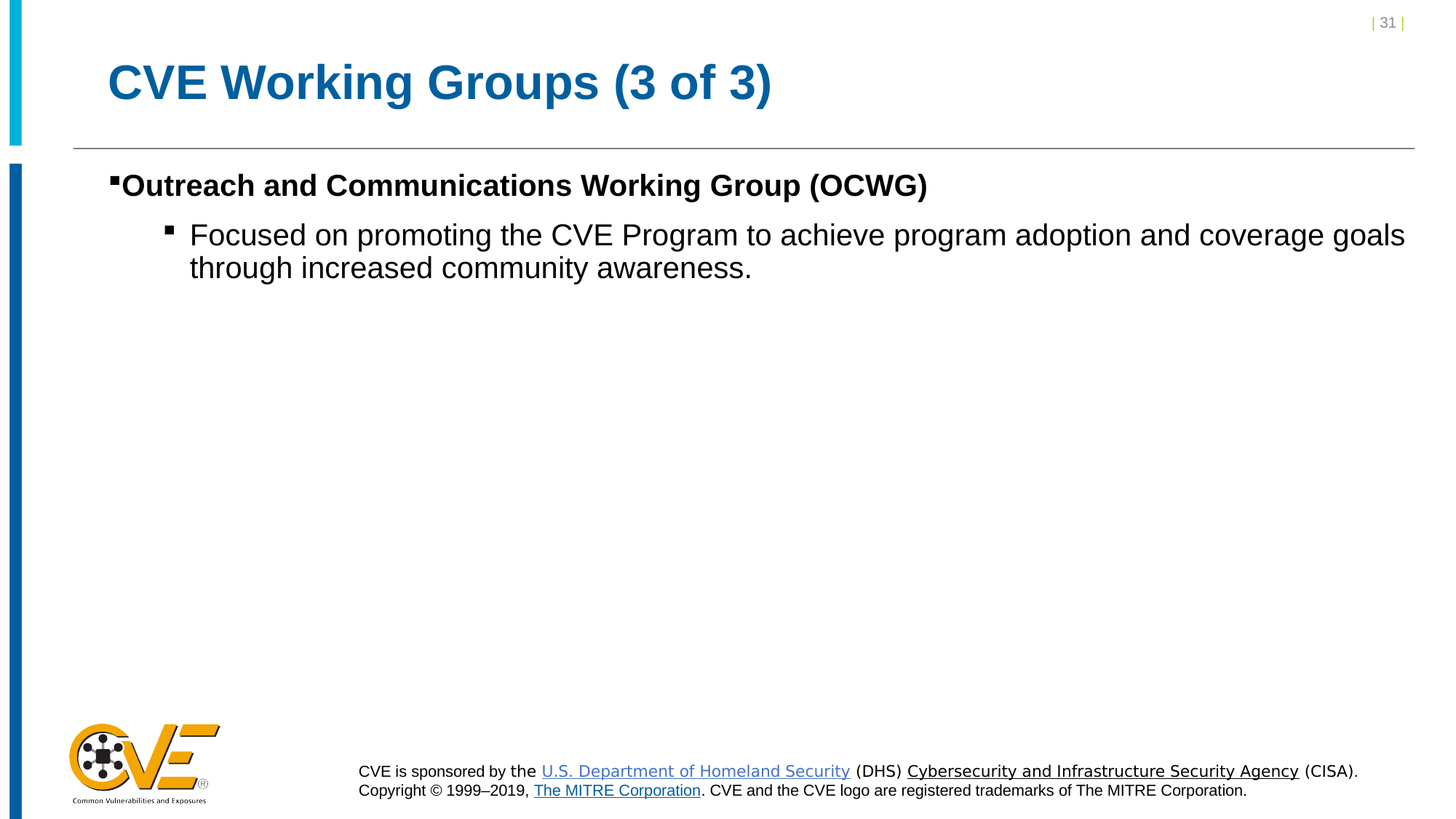

| 31 |
# CVE Working Groups (3 of 3)
Outreach and Communications Working Group (OCWG)
Focused on promoting the CVE Program to achieve program adoption and coverage goals through increased community awareness.